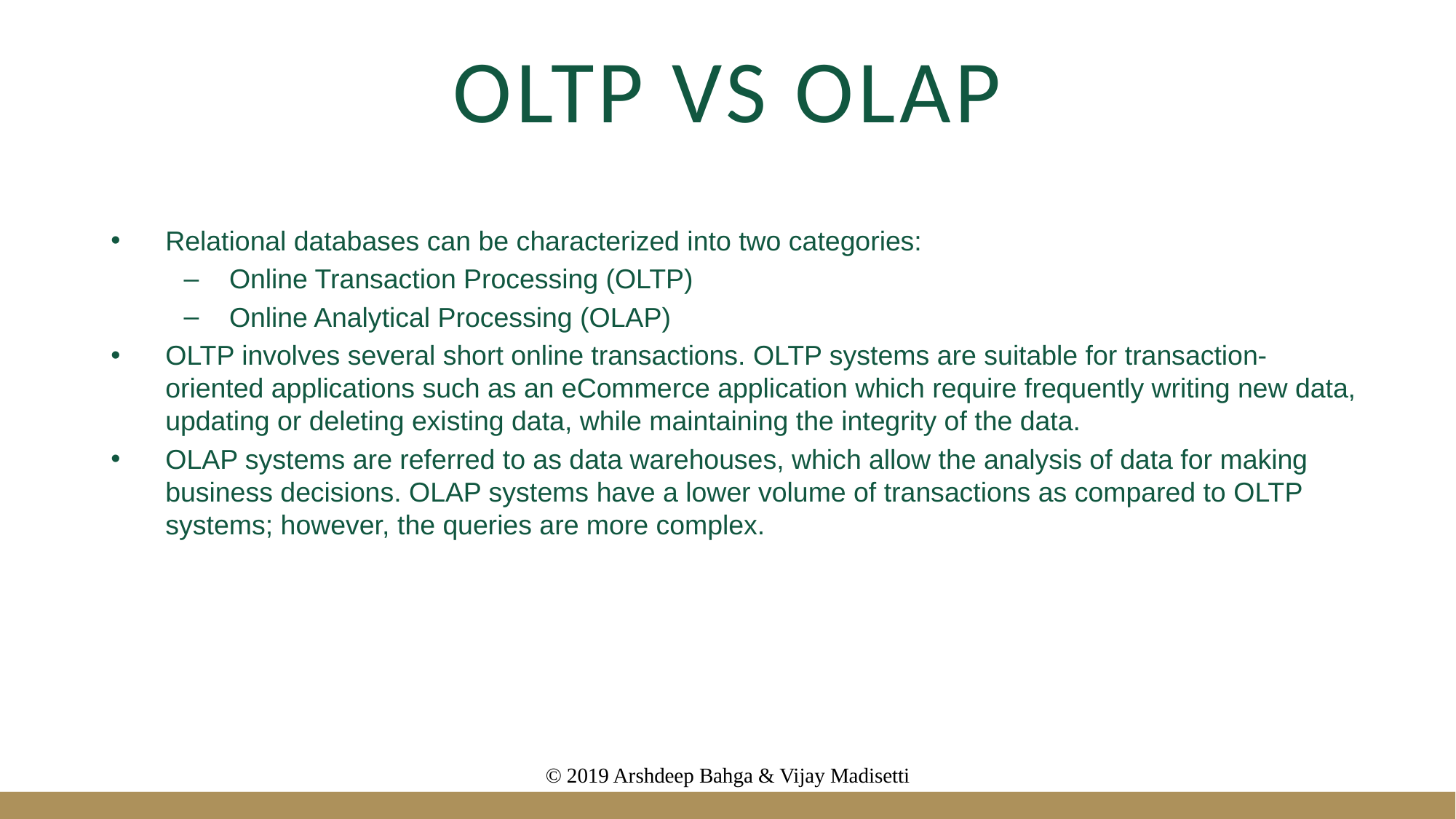

# OLTP vs OLAP
Relational databases can be characterized into two categories:
Online Transaction Processing (OLTP)
Online Analytical Processing (OLAP)
OLTP involves several short online transactions. OLTP systems are suitable for transaction-oriented applications such as an eCommerce application which require frequently writing new data, updating or deleting existing data, while maintaining the integrity of the data.
OLAP systems are referred to as data warehouses, which allow the analysis of data for making business decisions. OLAP systems have a lower volume of transactions as compared to OLTP systems; however, the queries are more complex.
© 2019 Arshdeep Bahga & Vijay Madisetti